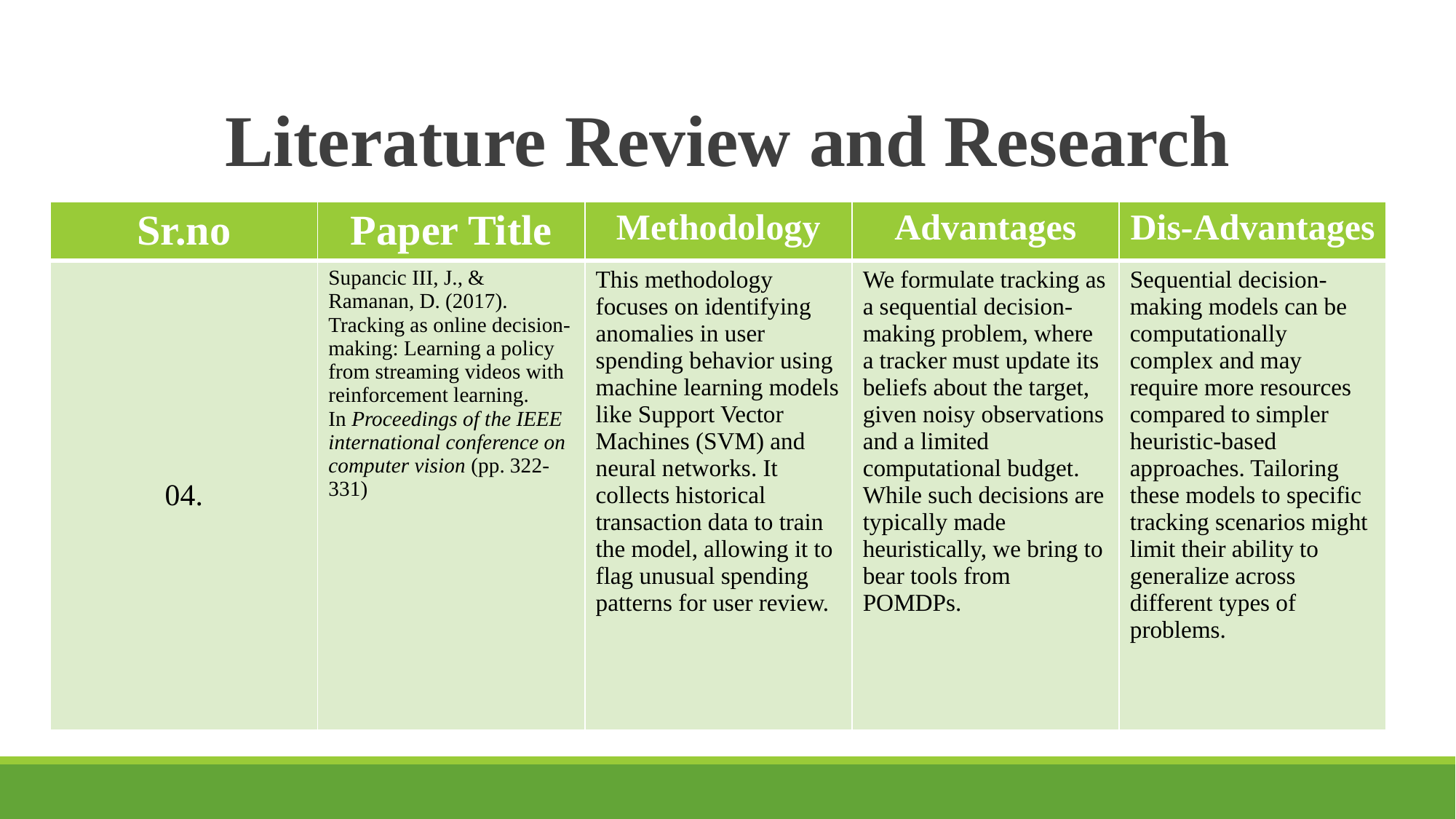

# Literature Review and Research
| Sr.no | Paper Title | Methodology | Advantages | Dis-Advantages |
| --- | --- | --- | --- | --- |
| 04. | Supancic III, J., & Ramanan, D. (2017). Tracking as online decision-making: Learning a policy from streaming videos with reinforcement learning. In Proceedings of the IEEE international conference on computer vision (pp. 322-331) | This methodology focuses on identifying anomalies in user spending behavior using machine learning models like Support Vector Machines (SVM) and neural networks. It collects historical transaction data to train the model, allowing it to flag unusual spending patterns for user review. | We formulate tracking as a sequential decision-making problem, where a tracker must update its beliefs about the target, given noisy observations and a limited computational budget. While such decisions are typically made heuristically, we bring to bear tools from POMDPs. | Sequential decision-making models can be computationally complex and may require more resources compared to simpler heuristic-based approaches. Tailoring these models to specific tracking scenarios might limit their ability to generalize across different types of problems. |